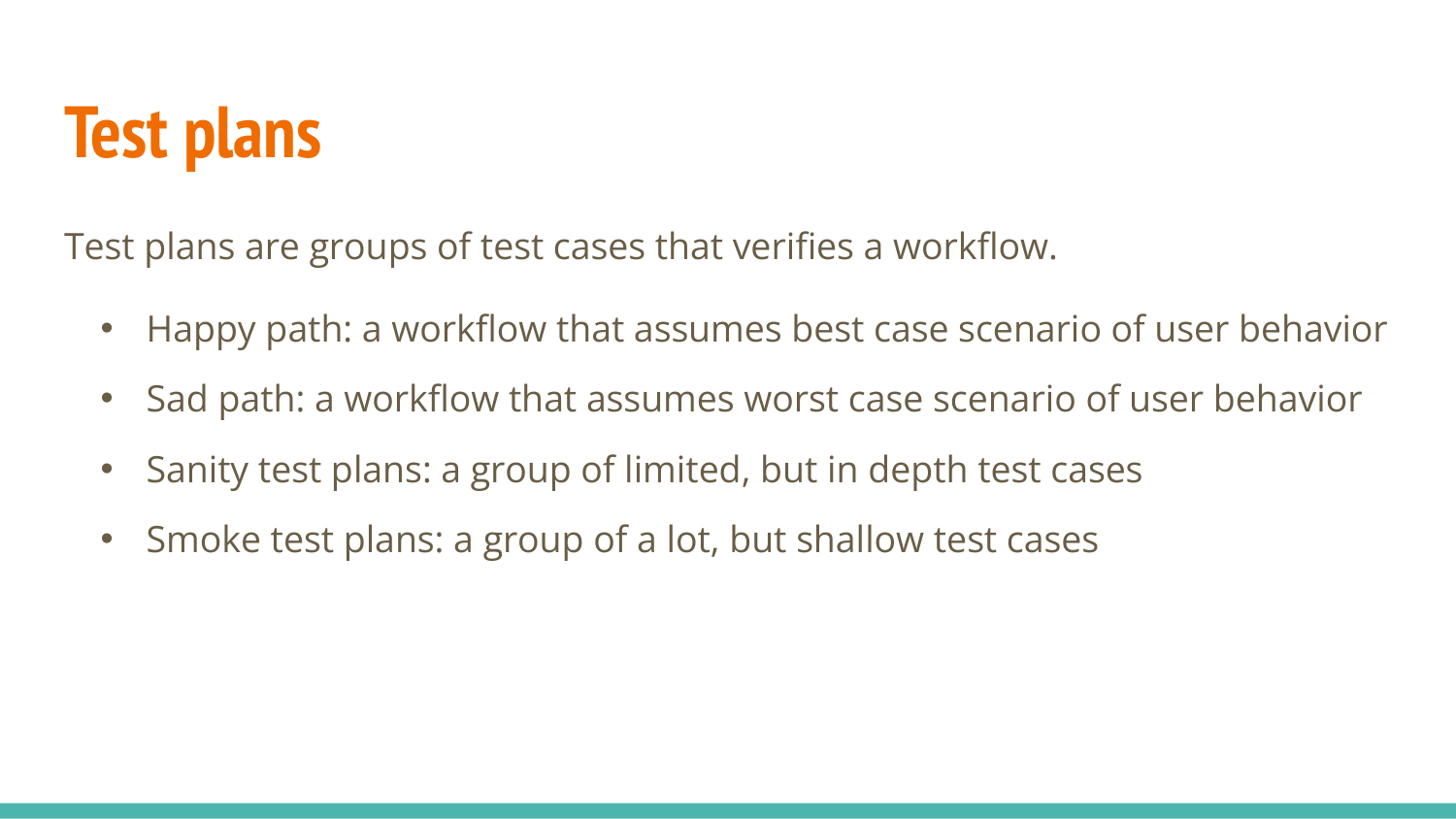

# Test plans
Test plans are groups of test cases that verifies a workflow.
Happy path: a workflow that assumes best case scenario of user behavior
Sad path: a workflow that assumes worst case scenario of user behavior
Sanity test plans: a group of limited, but in depth test cases
Smoke test plans: a group of a lot, but shallow test cases